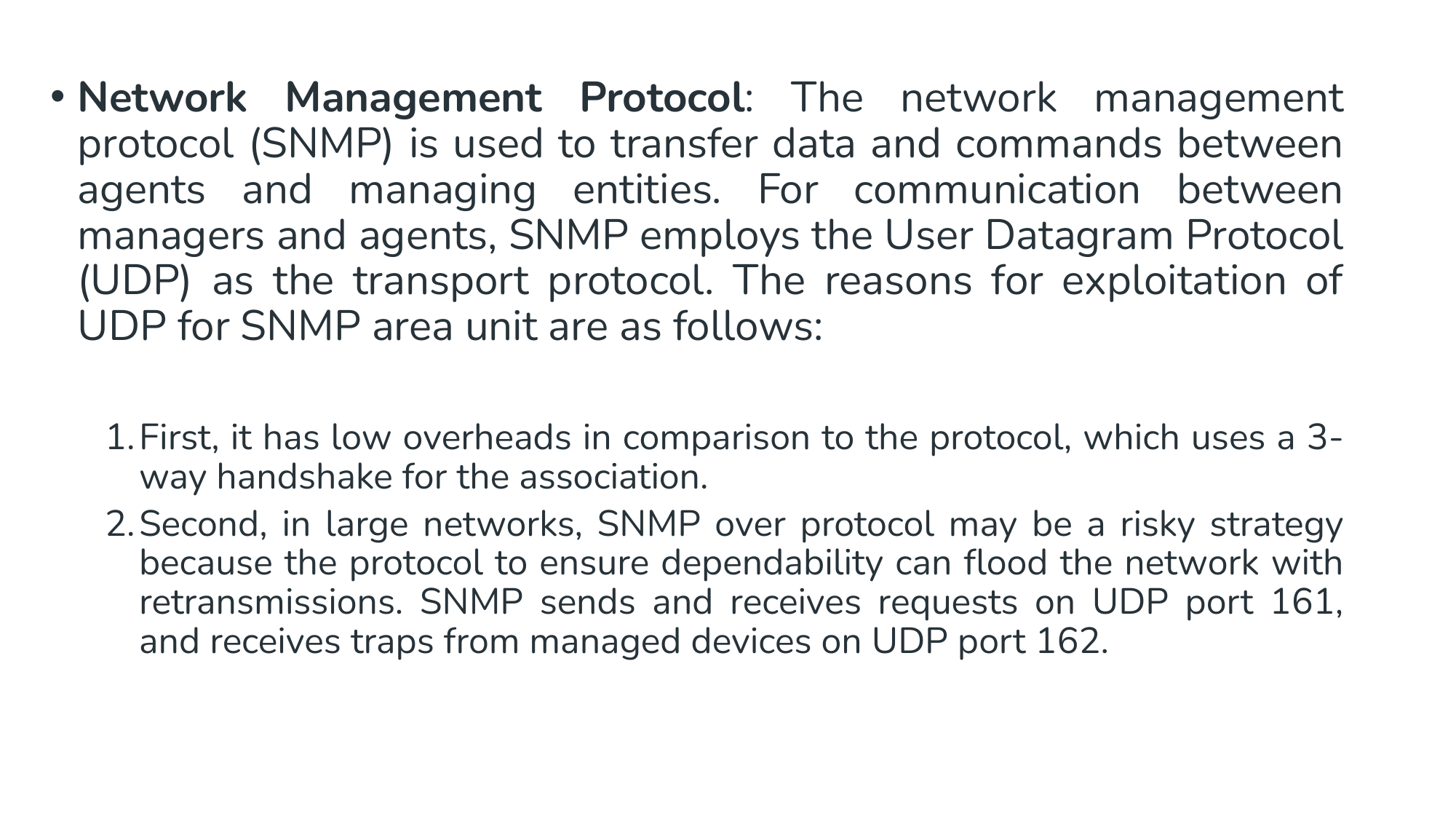

Network Management Protocol: The network management protocol (SNMP) is used to transfer data and commands between agents and managing entities. For communication between managers and agents, SNMP employs the User Datagram Protocol (UDP) as the transport protocol. The reasons for exploitation of UDP for SNMP area unit are as follows:

First, it has low overheads in comparison to the protocol, which uses a 3-way handshake for the association.
Second, in large networks, SNMP over protocol may be a risky strategy because the protocol to ensure dependability can flood the network with retransmissions. SNMP sends and receives requests on UDP port 161, and receives traps from managed devices on UDP port 162.